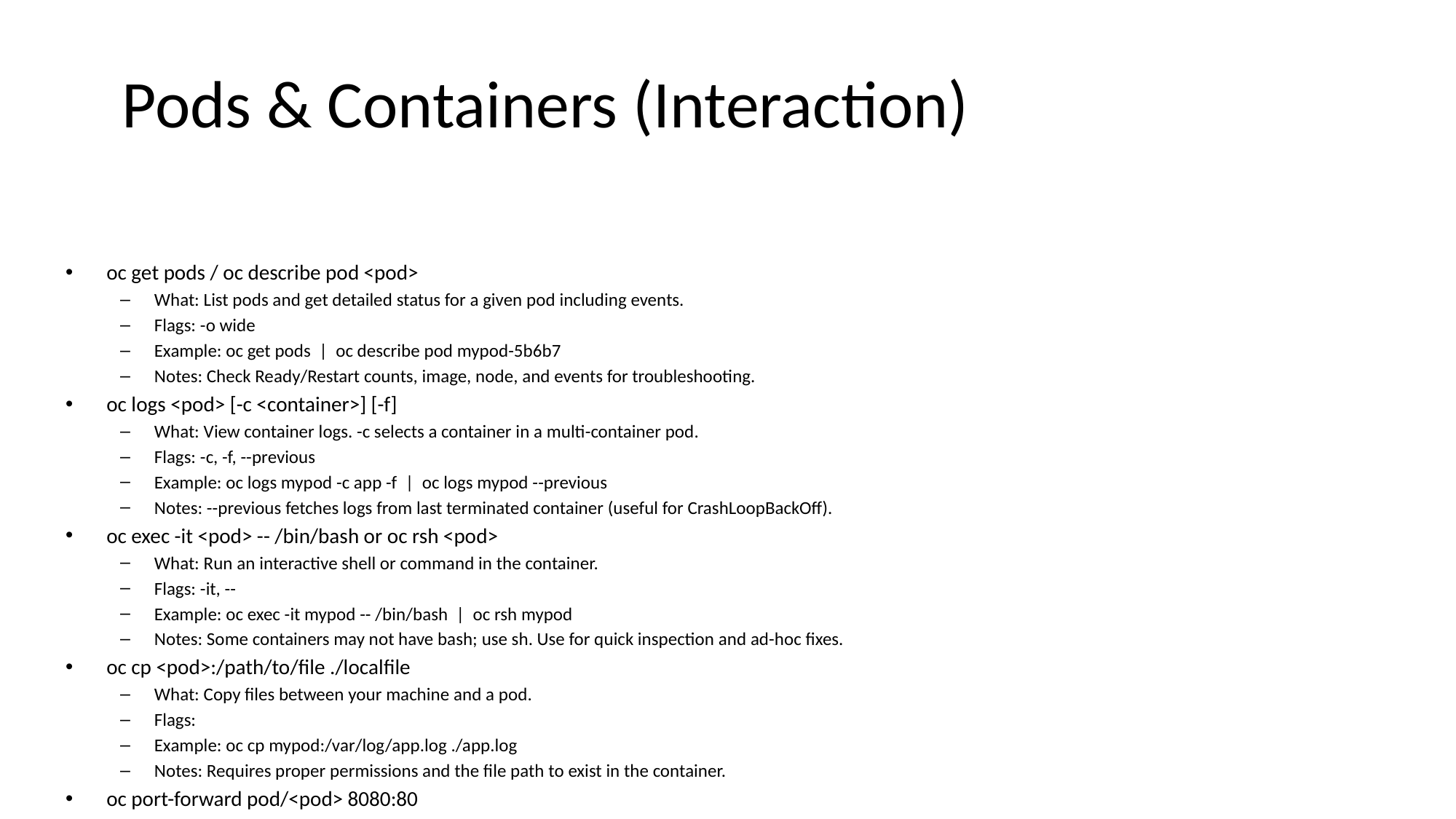

# Pods & Containers (Interaction)

oc get pods / oc describe pod <pod>
What: List pods and get detailed status for a given pod including events.
Flags: -o wide
Example: oc get pods  |  oc describe pod mypod-5b6b7
Notes: Check Ready/Restart counts, image, node, and events for troubleshooting.
oc logs <pod> [-c <container>] [-f]
What: View container logs. -c selects a container in a multi-container pod.
Flags: -c, -f, --previous
Example: oc logs mypod -c app -f  |  oc logs mypod --previous
Notes: --previous fetches logs from last terminated container (useful for CrashLoopBackOff).
oc exec -it <pod> -- /bin/bash or oc rsh <pod>
What: Run an interactive shell or command in the container.
Flags: -it, --
Example: oc exec -it mypod -- /bin/bash  |  oc rsh mypod
Notes: Some containers may not have bash; use sh. Use for quick inspection and ad-hoc fixes.
oc cp <pod>:/path/to/file ./localfile
What: Copy files between your machine and a pod.
Flags:
Example: oc cp mypod:/var/log/app.log ./app.log
Notes: Requires proper permissions and the file path to exist in the container.
oc port-forward pod/<pod> 8080:80
What: Forward a local port to a pod port for local debugging.
Flags:
Example: oc port-forward pod/mypod 8080:80
Notes: Local only; does not create a route or service. Useful for testing APIs locally.
oc debug pod/<pod>
What: Start a debug container with target namespaces mounted—great for investigating network and filesystem state.
Flags:
Example: oc debug pod/mypod
Notes: Creates a temporary debug pod; useful when you need privileged access to inspect state.